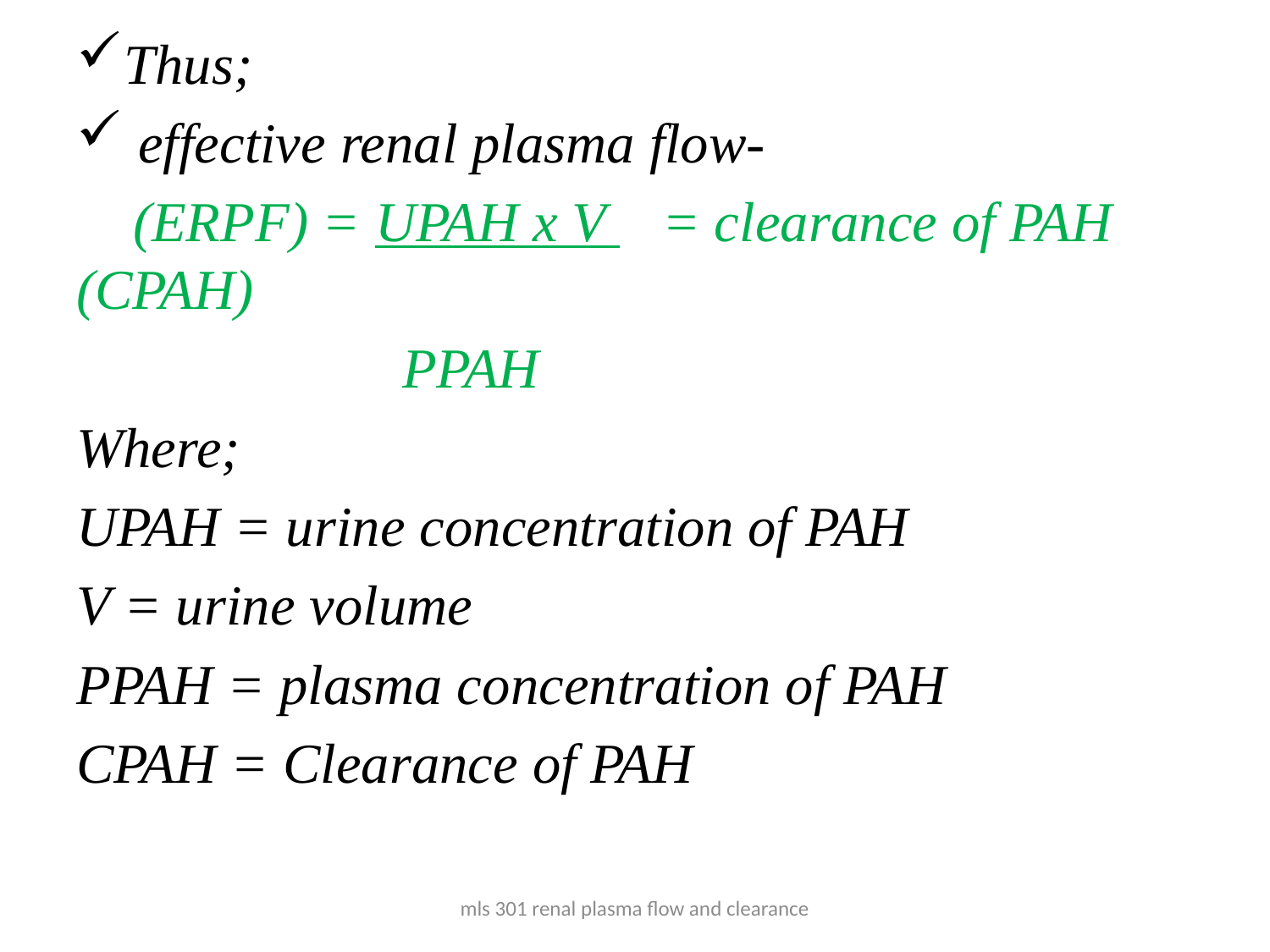

Thus;
 effective renal plasma flow-
    (ERPF) = UPAH x V    = clearance of PAH (CPAH)
                       PPAH
Where;
UPAH = urine concentration of PAH
V = urine volume
PPAH = plasma concentration of PAH
CPAH = Clearance of PAH
mls 301 renal plasma flow and clearance
24